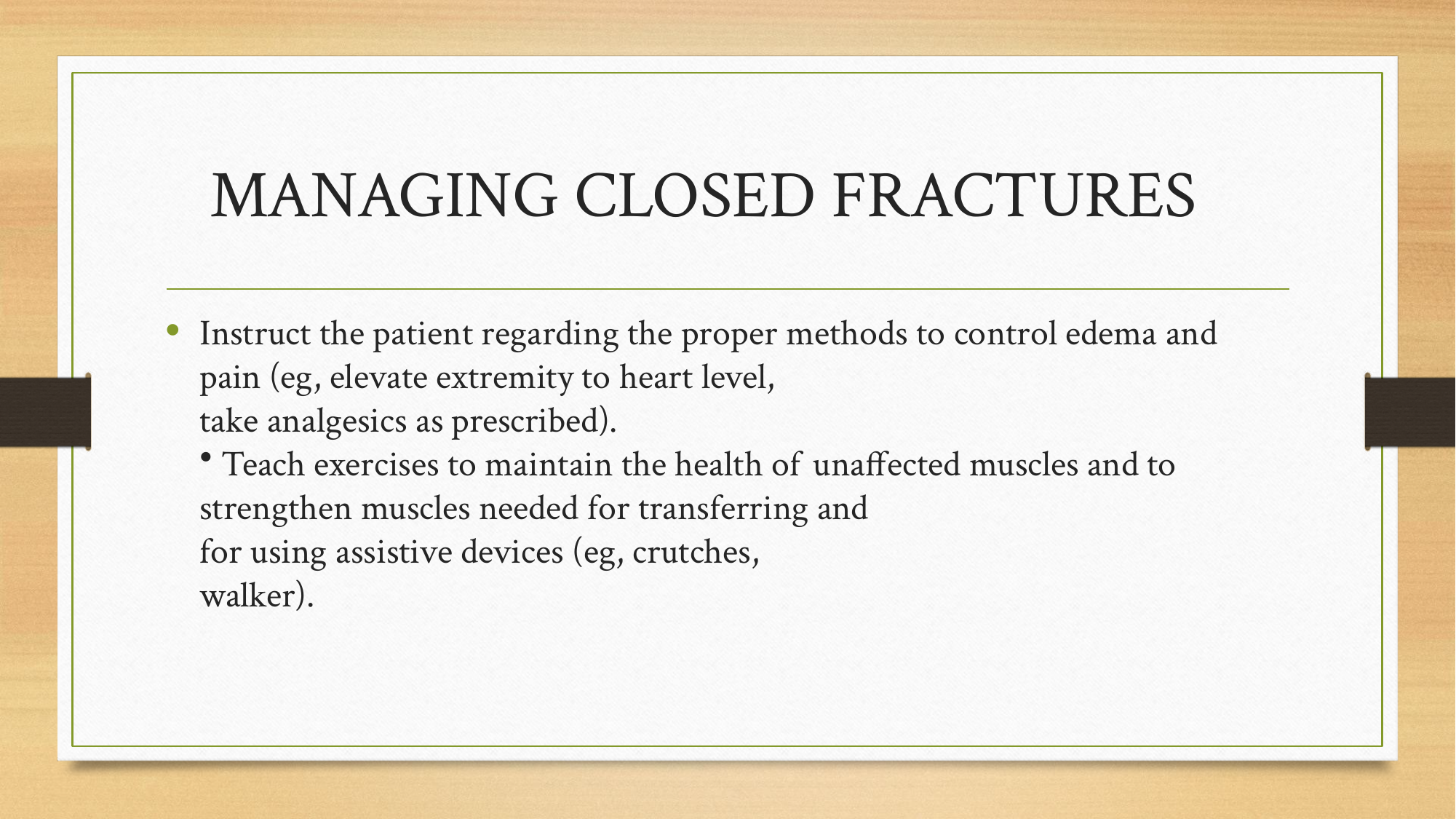

# MANAGING CLOSED FRACTURES
Instruct the patient regarding the proper methods to control edema and pain (eg, elevate extremity to heart level,
take analgesics as prescribed).
Teach exercises to maintain the health of unaffected muscles and to
strengthen muscles needed for transferring and for using assistive devices (eg, crutches, walker).